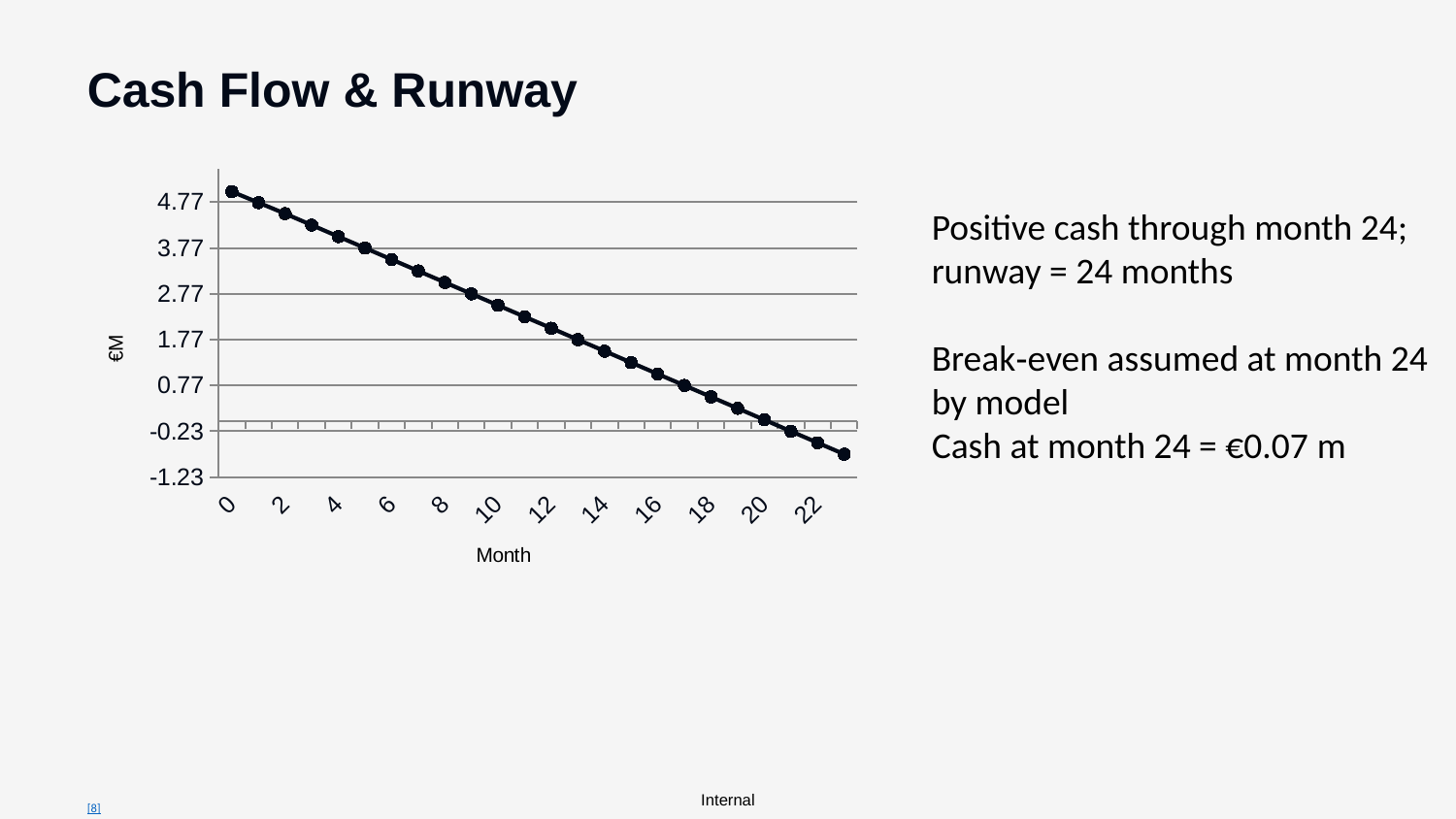

Cash Flow & Runway

### Chart

| Category | Cash balance (€M) |
|---|---|
| 0 | 5.0 |
| 1 | 4.76 |
| 2 | 4.52 |
| 3 | 4.27 |
| 4 | 4.02 |
| 5 | 3.77 |
| 6 | 3.52 |
| 7 | 3.27 |
| 8 | 3.02 |
| 9 | 2.77 |
| 10 | 2.52 |
| 11 | 2.27 |
| 12 | 2.02 |
| 13 | 1.77 |
| 14 | 1.52 |
| 15 | 1.27 |
| 16 | 1.02 |
| 17 | 0.77 |
| 18 | 0.52 |
| 19 | 0.27 |
| 20 | 0.02 |
| 21 | -0.23 |
| 22 | -0.48 |
| 23 | -0.73 |
Positive cash through month 24; runway = 24 months

Break‑even assumed at month 24 by model
Cash at month 24 = €0.07 m
[8]